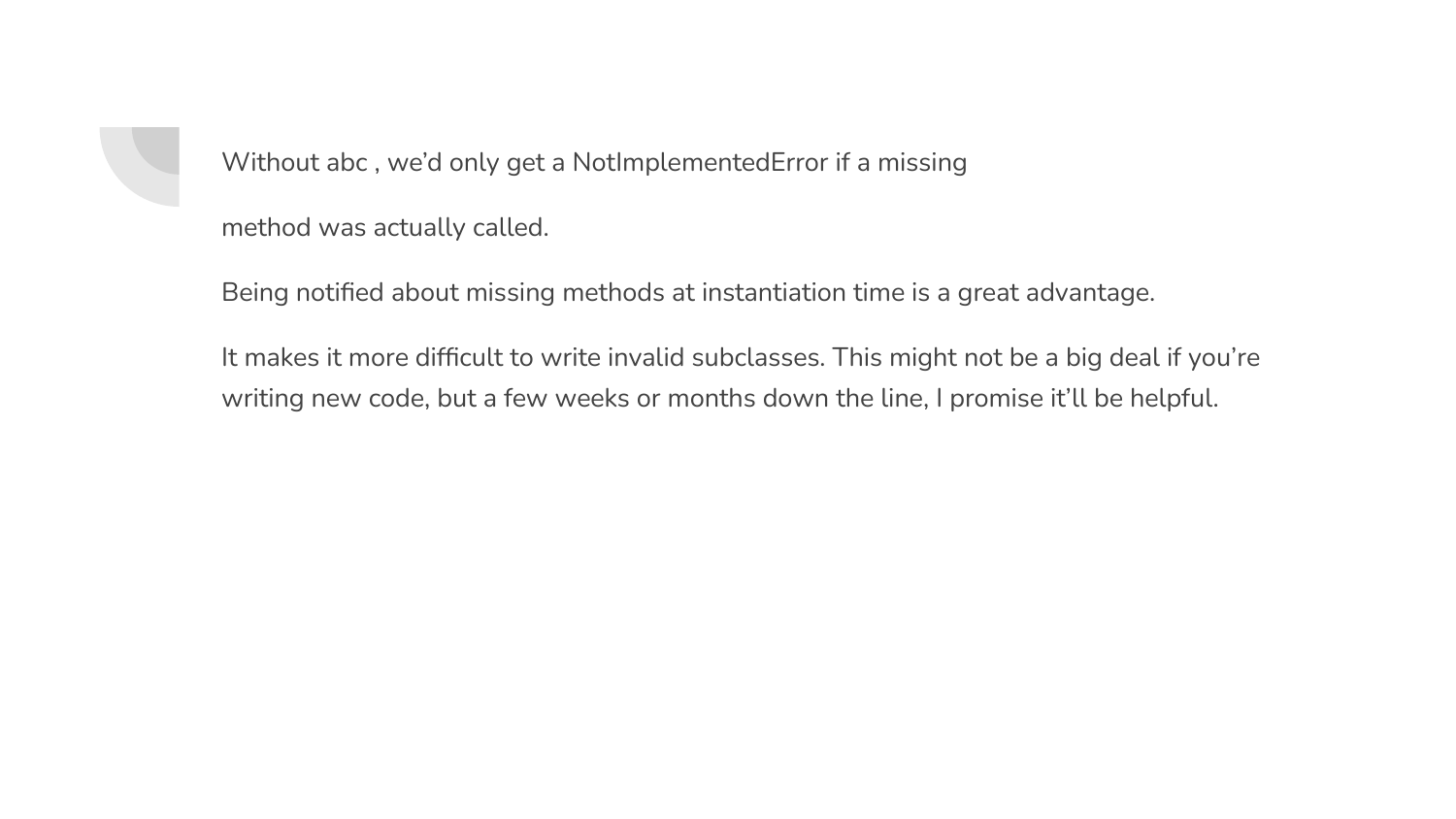

Without abc , we’d only get a NotImplementedError if a missing
method was actually called.
Being notified about missing methods at instantiation time is a great advantage.
It makes it more difficult to write invalid subclasses. This might not be a big deal if you’re writing new code, but a few weeks or months down the line, I promise it’ll be helpful.